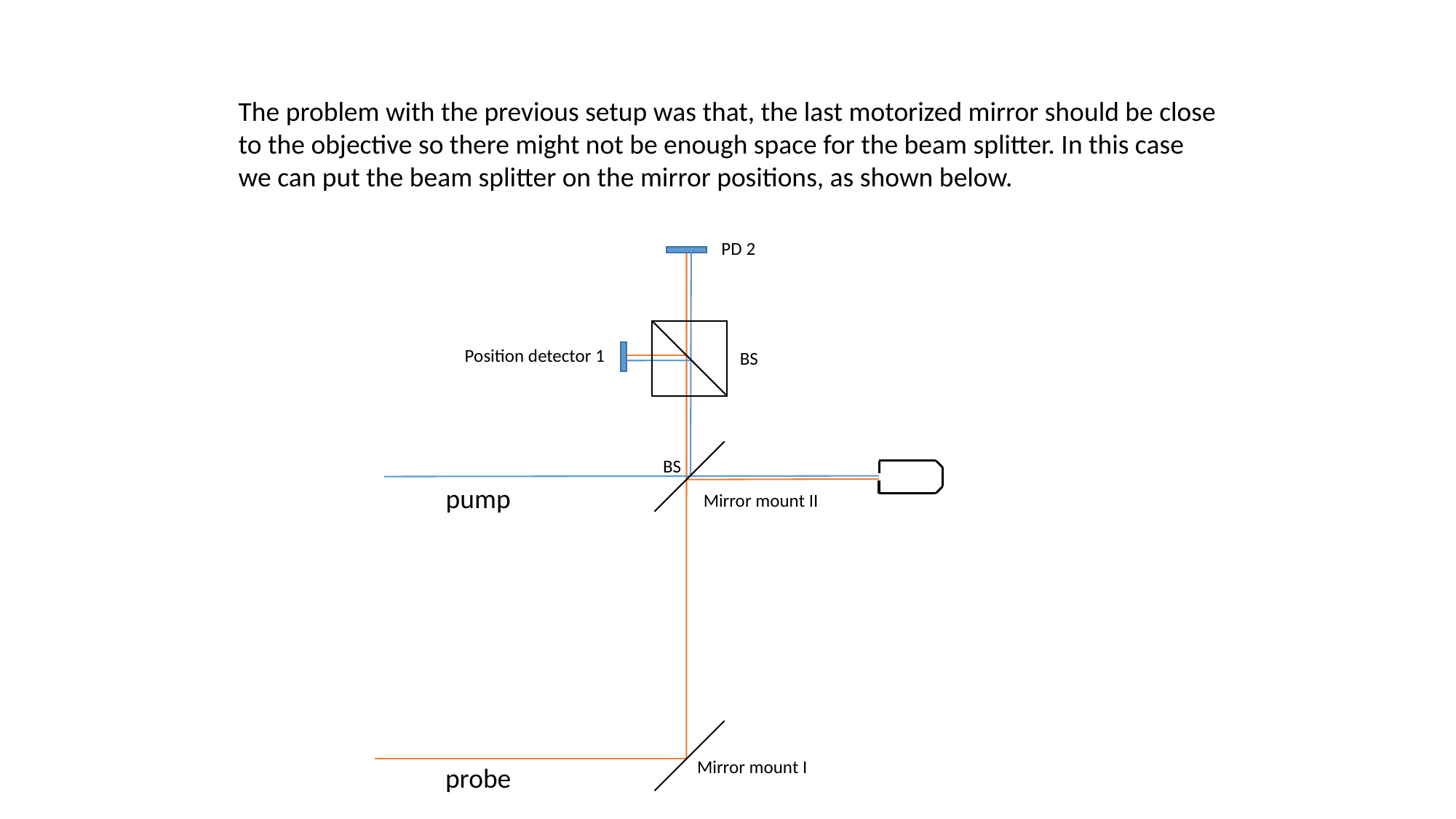

The problem with the previous setup was that, the last motorized mirror should be close to the objective so there might not be enough space for the beam splitter. In this case we can put the beam splitter on the mirror positions, as shown below.
PD 2

Position detector 1
BS

BS
pump
Mirror mount II
Mirror mount I
probe